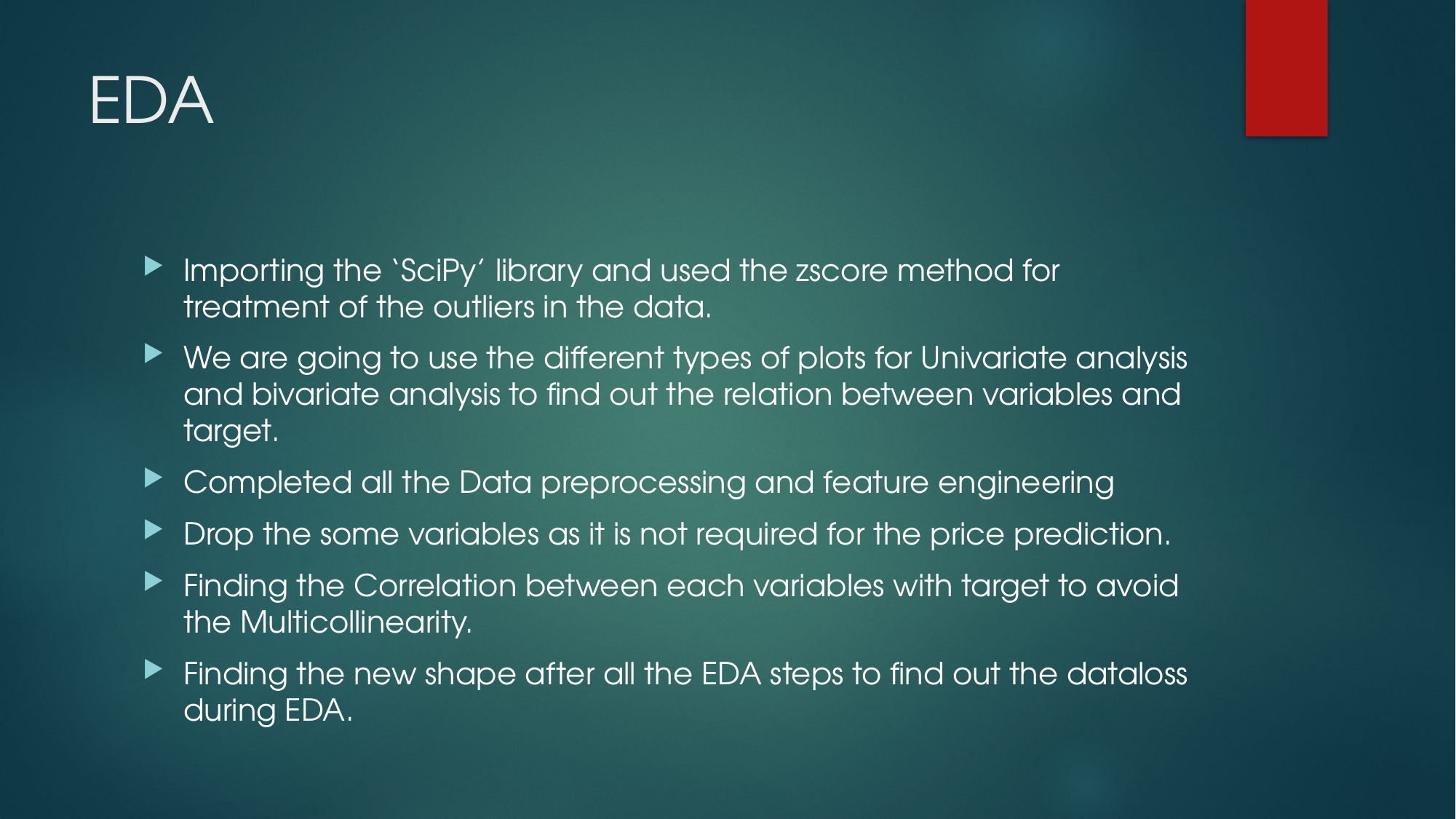

# EDA
Importing the ‘SciPy’ library and used the zscore method for treatment of the outliers in the data.
We are going to use the different types of plots for Univariate analysis and bivariate analysis to find out the relation between variables and target.
Completed all the Data preprocessing and feature engineering
Drop the some variables as it is not required for the price prediction.
Finding the Correlation between each variables with target to avoid the Multicollinearity.
Finding the new shape after all the EDA steps to find out the dataloss during EDA.